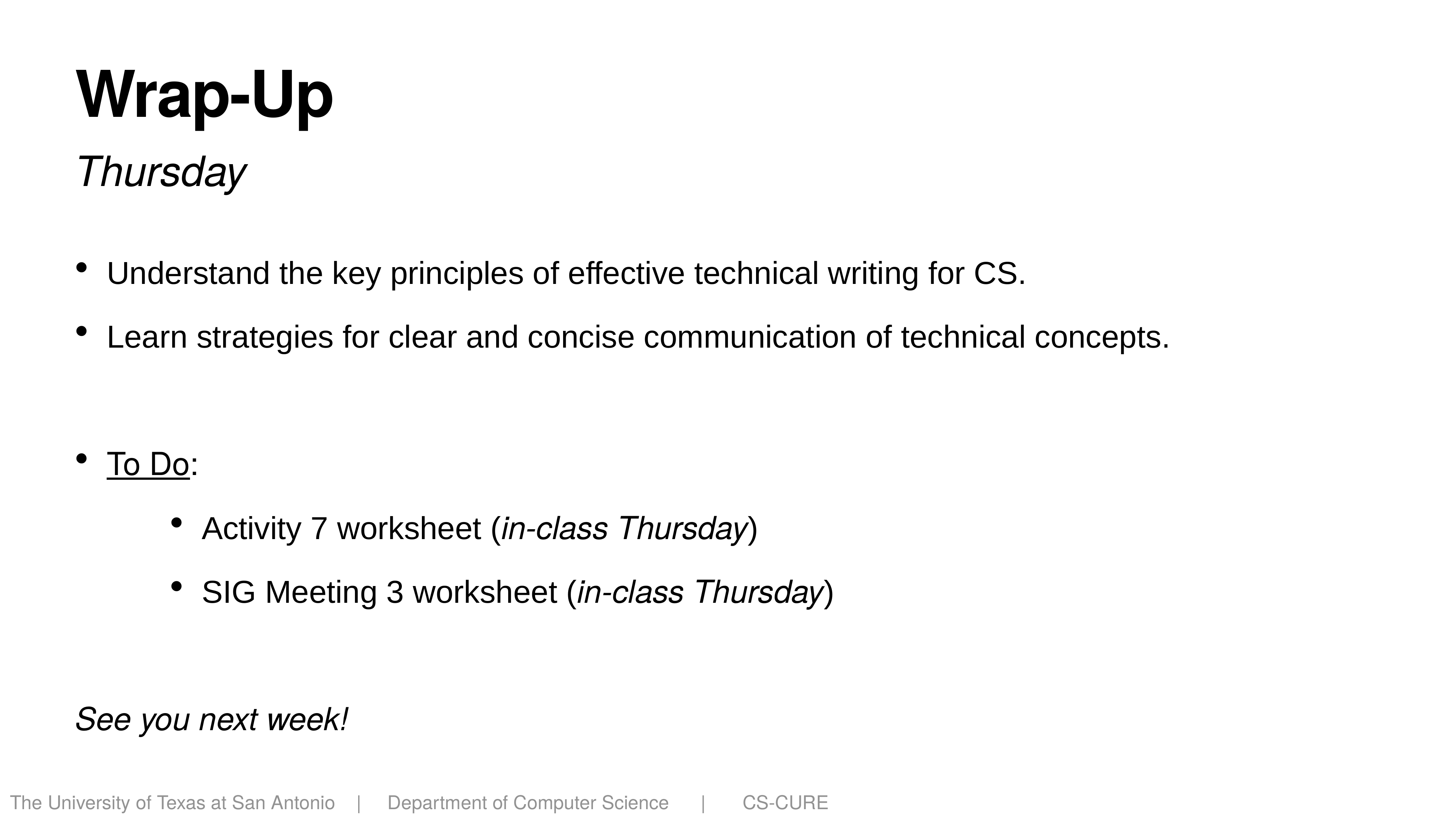

# Wrap-Up
Thursday
Understand the key principles of effective technical writing for CS.
Learn strategies for clear and concise communication of technical concepts.

To Do:
Activity 7 worksheet (in-class Thursday)
SIG Meeting 3 worksheet (in-class Thursday)

See you next week!
33